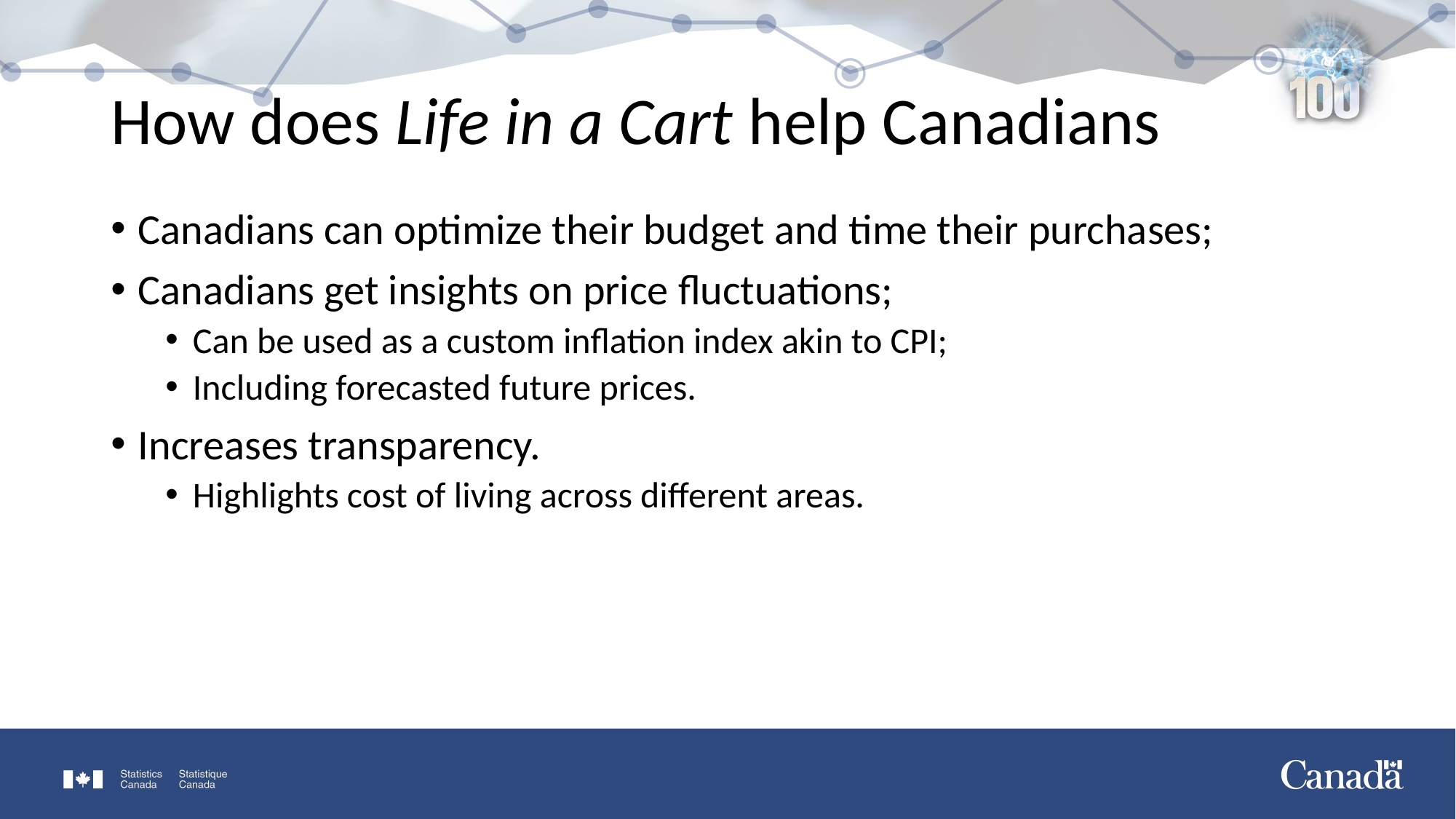

# How does Life in a Cart help Canadians
Canadians can optimize their budget and time their purchases;
Canadians get insights on price fluctuations;
Can be used as a custom inflation index akin to CPI;
Including forecasted future prices.
Increases transparency.
Highlights cost of living across different areas.